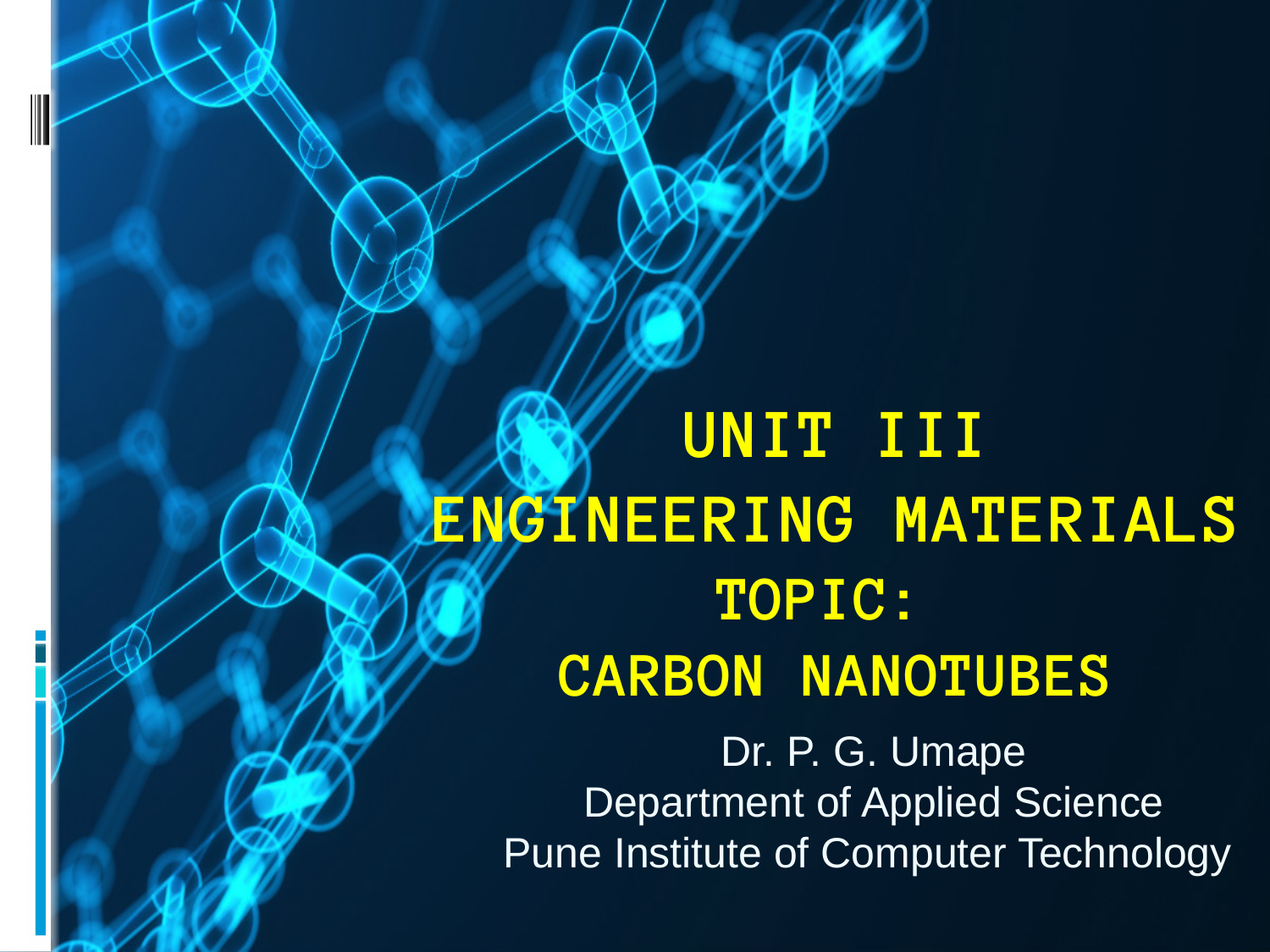

# Unit III Engineering Materials Topic: Carbon Nanotubes
Dr. P. G. Umape
Department of Applied Science
Pune Institute of Computer Technology